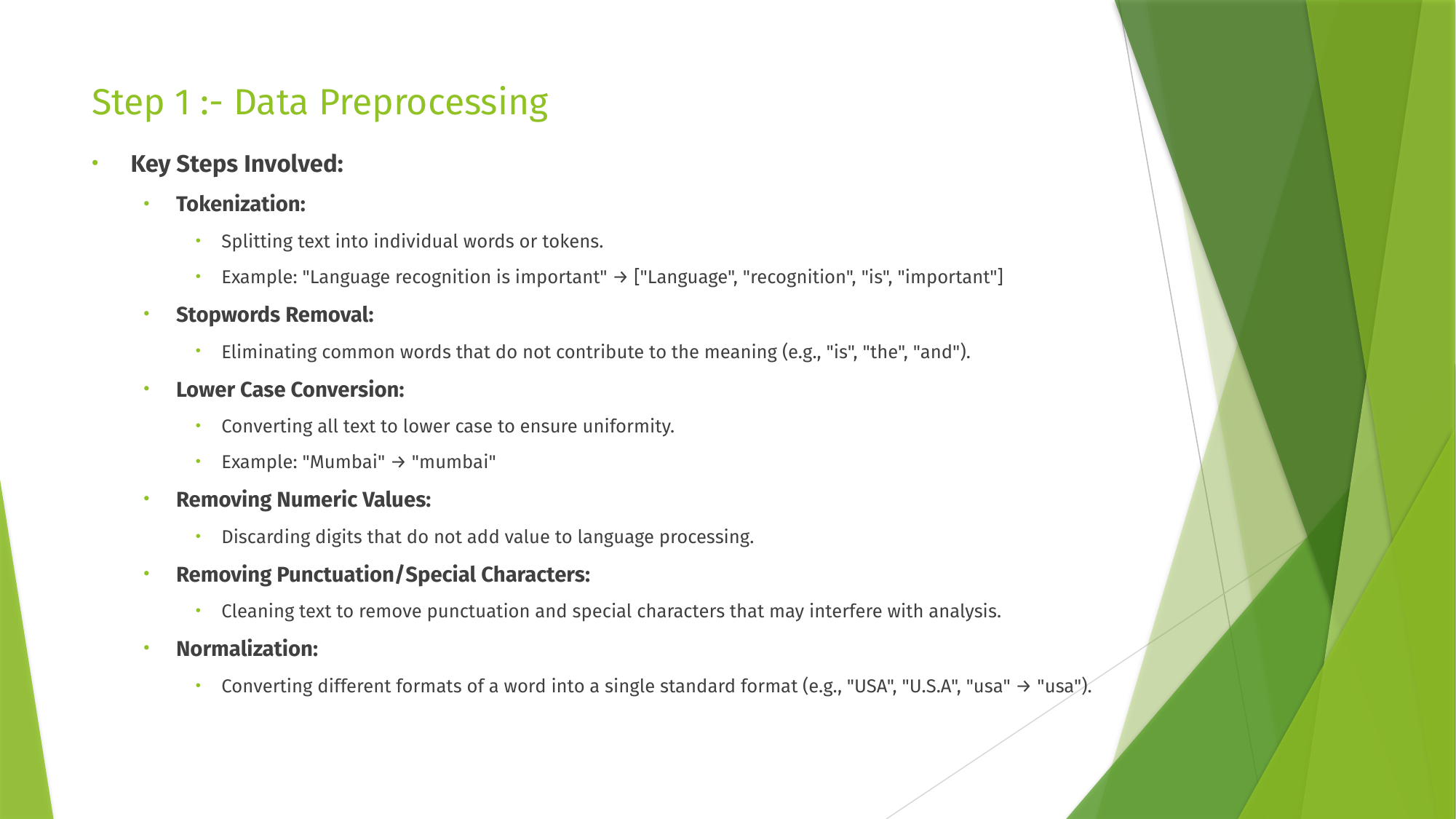

# Step 1 :- Data Preprocessing
Key Steps Involved:
Tokenization:
Splitting text into individual words or tokens.
Example: "Language recognition is important" → ["Language", "recognition", "is", "important"]
Stopwords Removal:
Eliminating common words that do not contribute to the meaning (e.g., "is", "the", "and").
Lower Case Conversion:
Converting all text to lower case to ensure uniformity.
Example: "Mumbai" → "mumbai"
Removing Numeric Values:
Discarding digits that do not add value to language processing.
Removing Punctuation/Special Characters:
Cleaning text to remove punctuation and special characters that may interfere with analysis.
Normalization:
Converting different formats of a word into a single standard format (e.g., "USA", "U.S.A", "usa" → "usa").